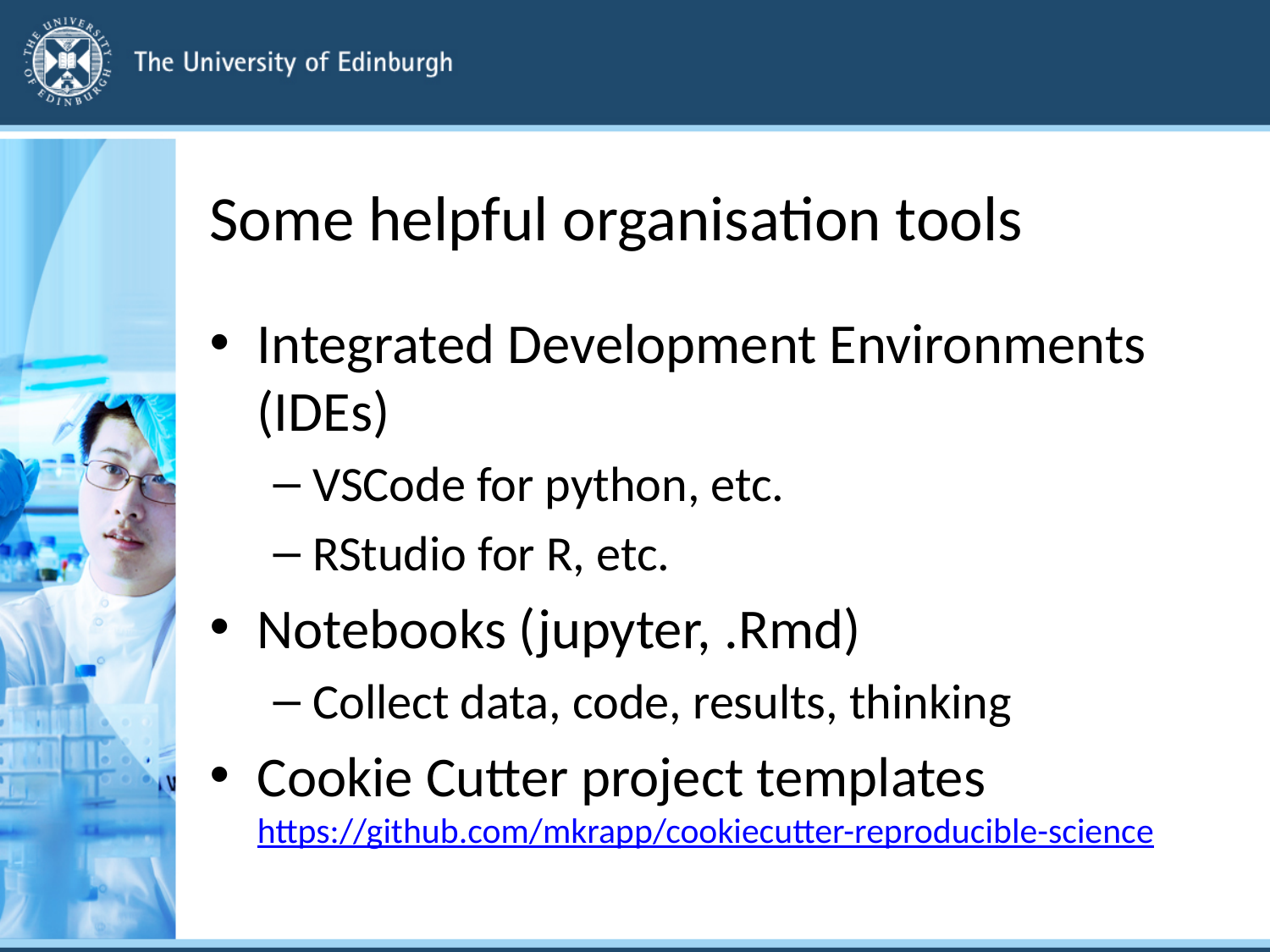

# Some helpful organisation tools
Integrated Development Environments (IDEs)
VSCode for python, etc.
RStudio for R, etc.
Notebooks (jupyter, .Rmd)
Collect data, code, results, thinking
Cookie Cutter project templates https://github.com/mkrapp/cookiecutter-reproducible-science